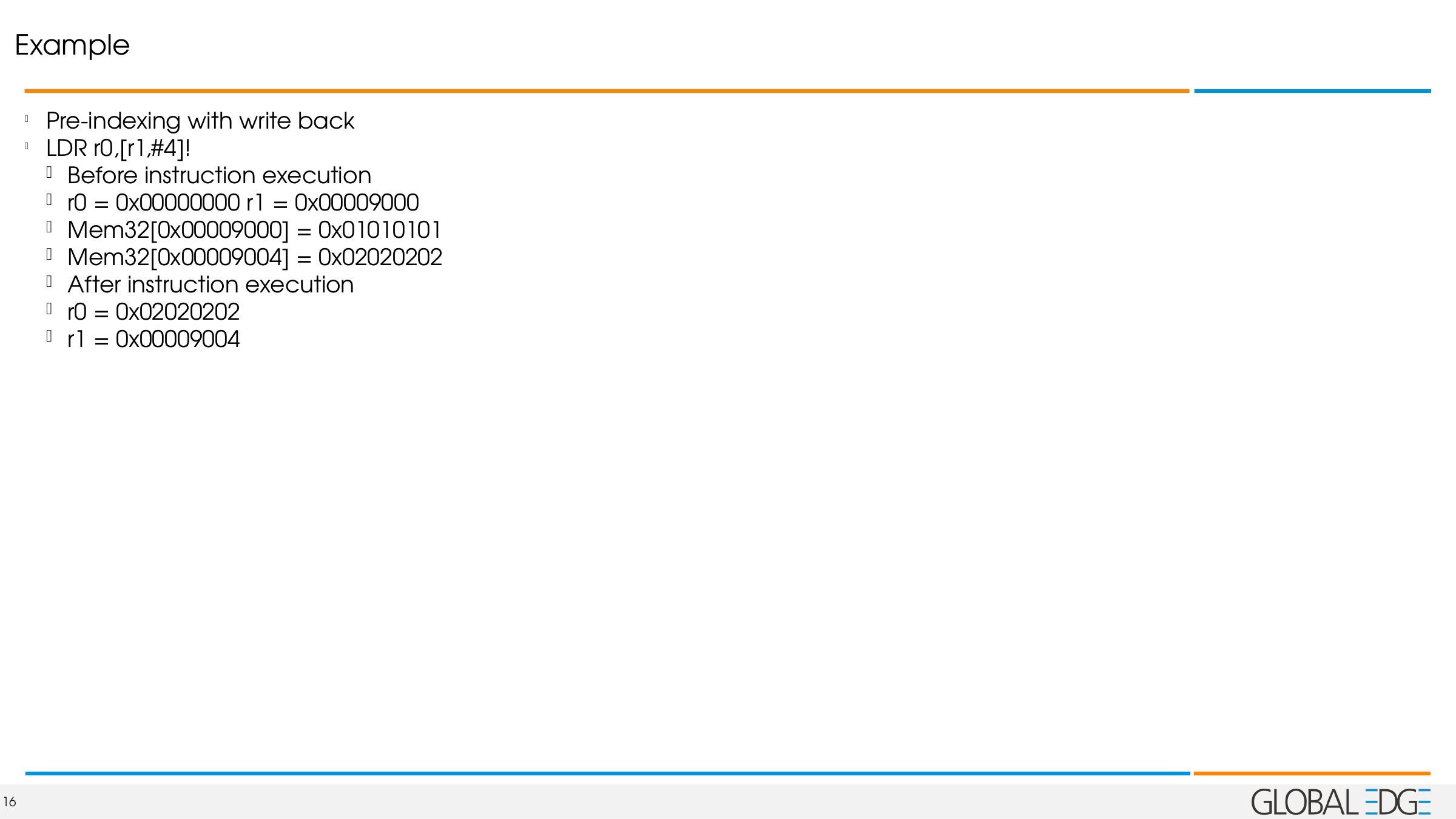

Example
Pre-indexing with write back
LDR r0,[r1,#4]!
Before instruction execution
r0 = 0x00000000 r1 = 0x00009000
Mem32[0x00009000] = 0x01010101
Mem32[0x00009004] = 0x02020202
After instruction execution
r0 = 0x02020202
r1 = 0x00009004